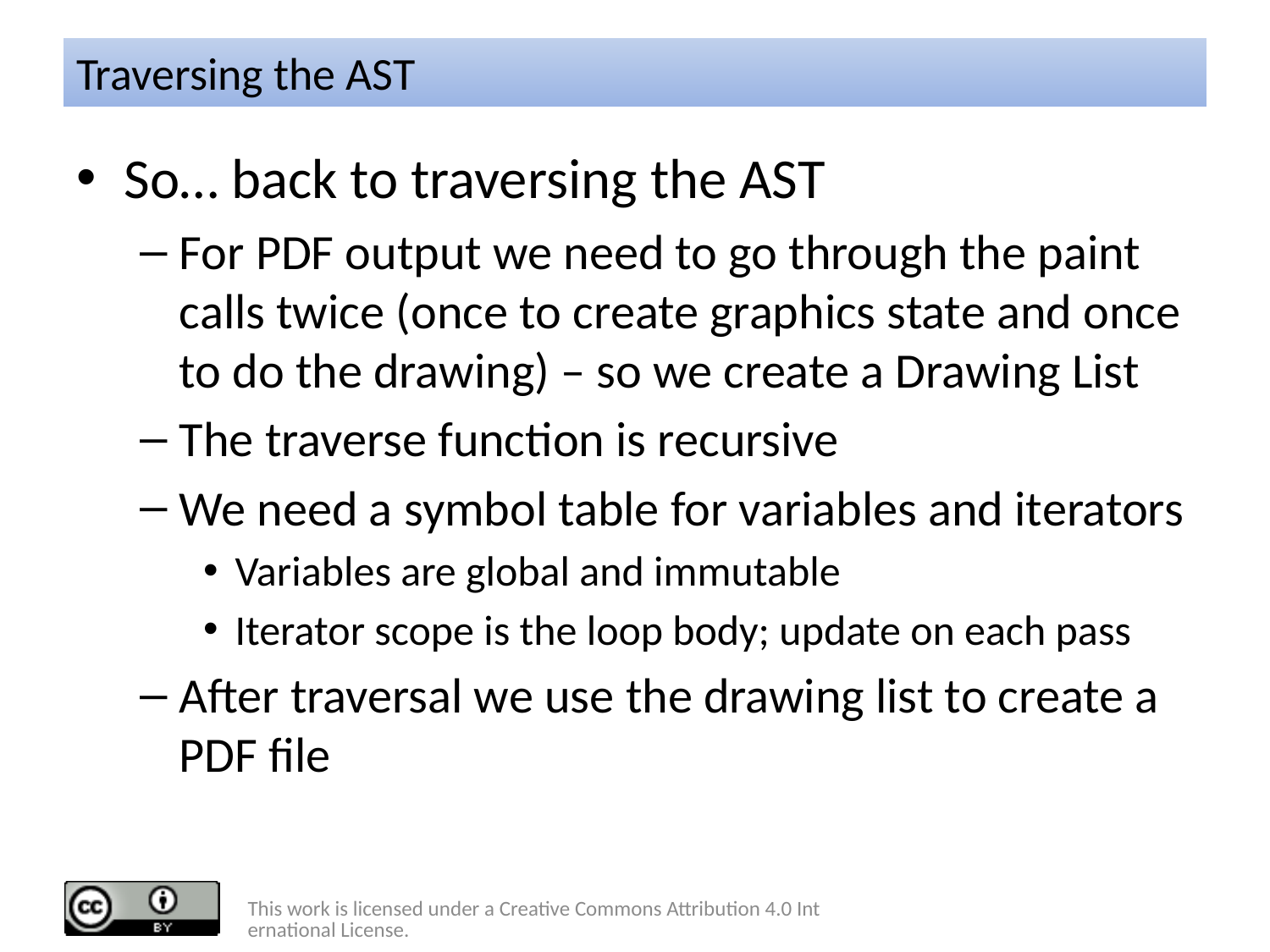

# Traversing the AST
So… back to traversing the AST
For PDF output we need to go through the paint calls twice (once to create graphics state and once to do the drawing) – so we create a Drawing List
The traverse function is recursive
We need a symbol table for variables and iterators
Variables are global and immutable
Iterator scope is the loop body; update on each pass
After traversal we use the drawing list to create a PDF file

This work is licensed under a Creative Commons Attribution 4.0 International License.